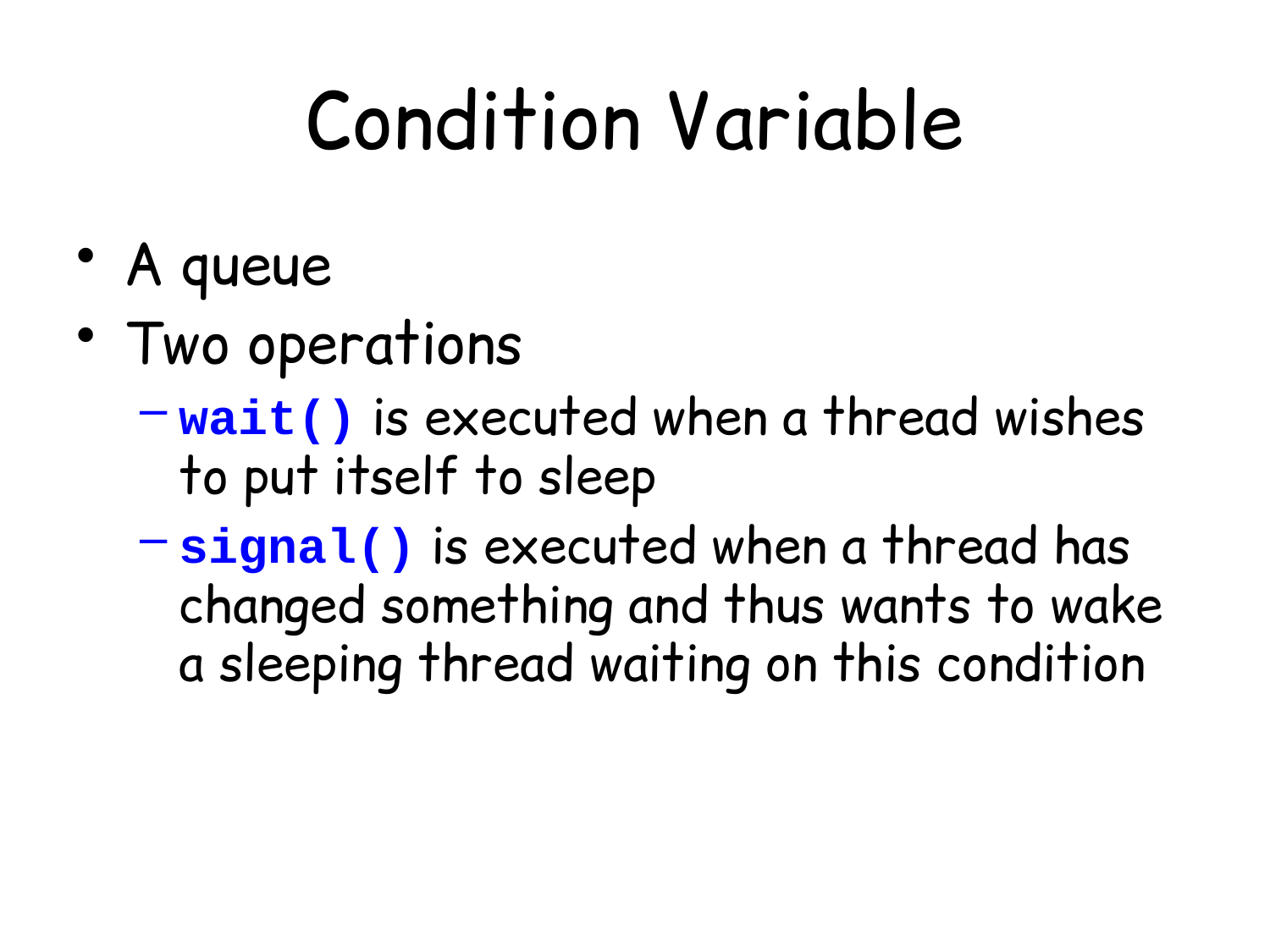

# Condition Variable
A queue
Two operations
wait() is executed when a thread wishes to put itself to sleep
signal() is executed when a thread has changed something and thus wants to wake a sleeping thread waiting on this condition